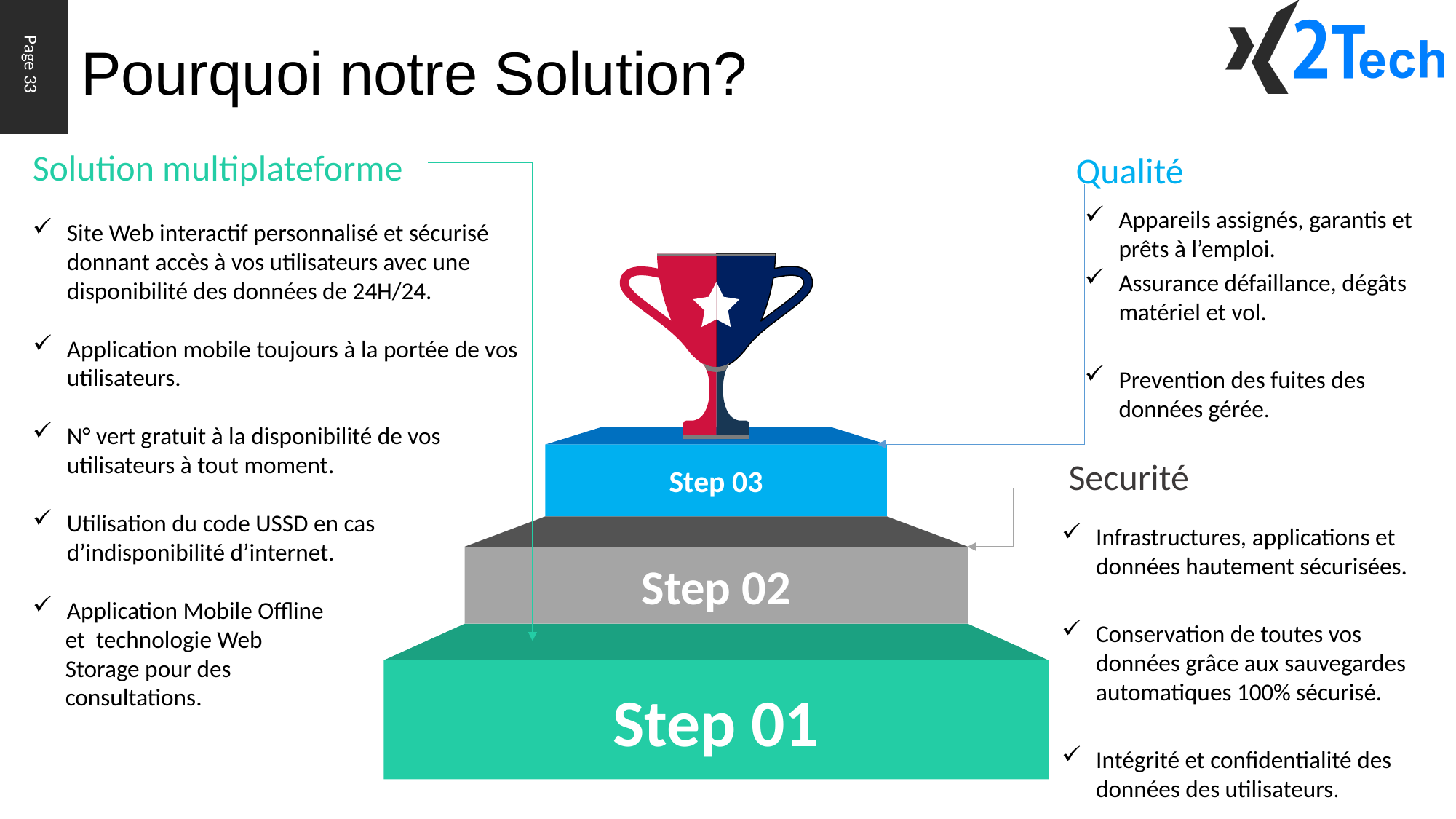

Pourquoi notre Solution?
Page 33

Solution multiplateforme

Site Web interactif personnalisé et sécurisé donnant accès à vos utilisateurs avec une disponibilité des données de 24H/24.

Application mobile toujours à la portée de vos utilisateurs.

N° vert gratuit à la disponibilité de vos utilisateurs à tout moment.

Utilisation du code USSD en cas d’indisponibilité d’internet.

Application Mobile Offline
      et  technologie Web
      Storage pour des
      consultations.

Qualité
Appareils assignés, garantis et prêts à l’emploi.
Assurance défaillance, dégâts matériel et vol.

Prevention des fuites des données gérée.

Step 03

Step 02

Step 01
Securité
Infrastructures, applications et données hautement sécurisées.

Conservation de toutes vos  données grâce aux sauvegardes automatiques 100% sécurisé.

Intégrité et confidentialité des données des utilisateurs.